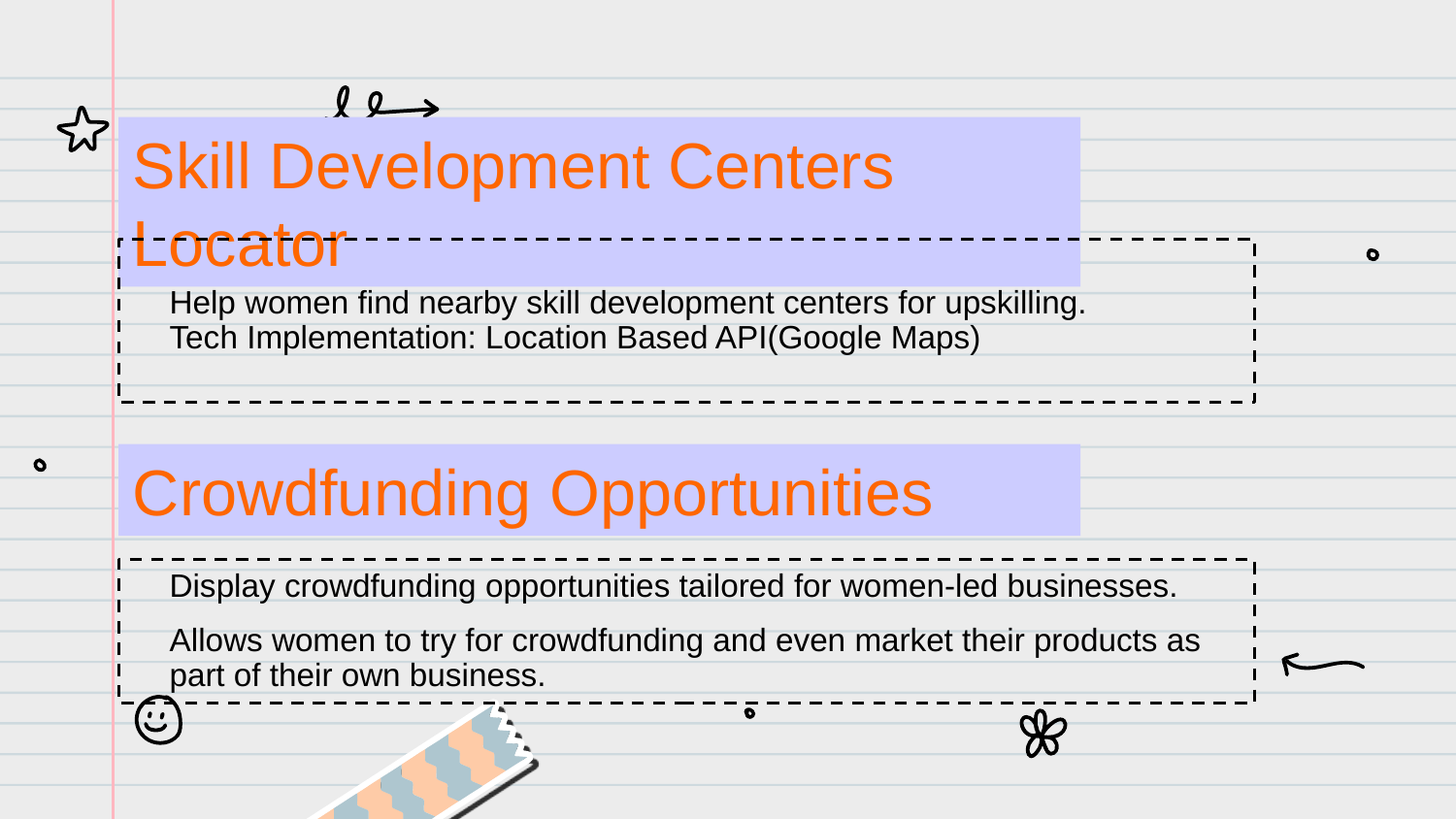

Skill Development Centers Locator
Help women find nearby skill development centers for upskilling.
Tech Implementation: Location Based API(Google Maps)
Crowdfunding Opportunities
Display crowdfunding opportunities tailored for women-led businesses.
Allows women to try for crowdfunding and even market their products as part of their own business.